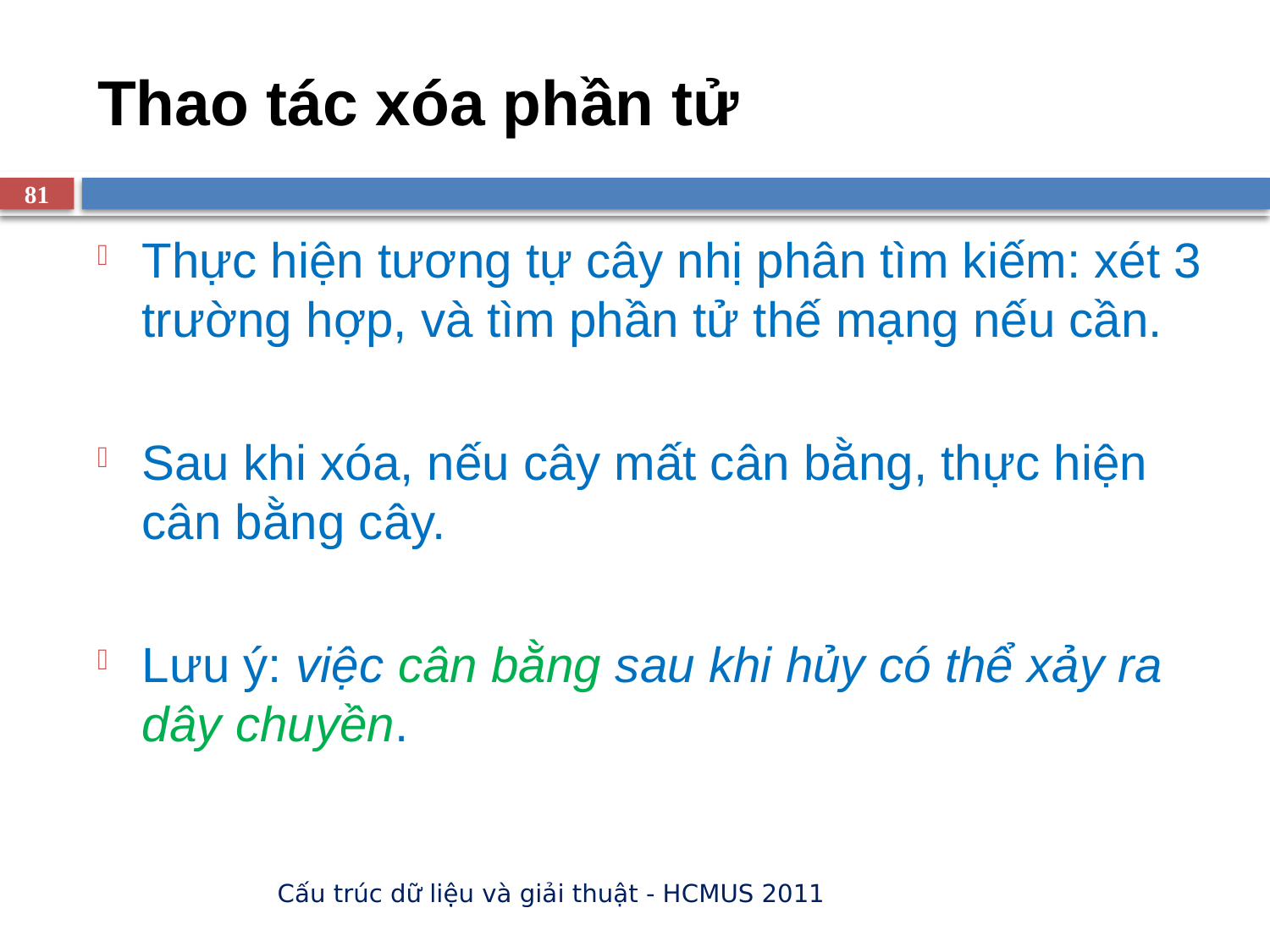

# Thao tác xóa phần tử
81
Thực hiện tương tự cây nhị phân tìm kiếm: xét 3 trường hợp, và tìm phần tử thế mạng nếu cần.

Sau khi xóa, nếu cây mất cân bằng, thực hiện cân bằng cây.

Lưu ý: việc cân bằng sau khi hủy có thể xảy ra dây chuyền.

Cấu trúc dữ liệu và giải thuật - HCMUS 2011